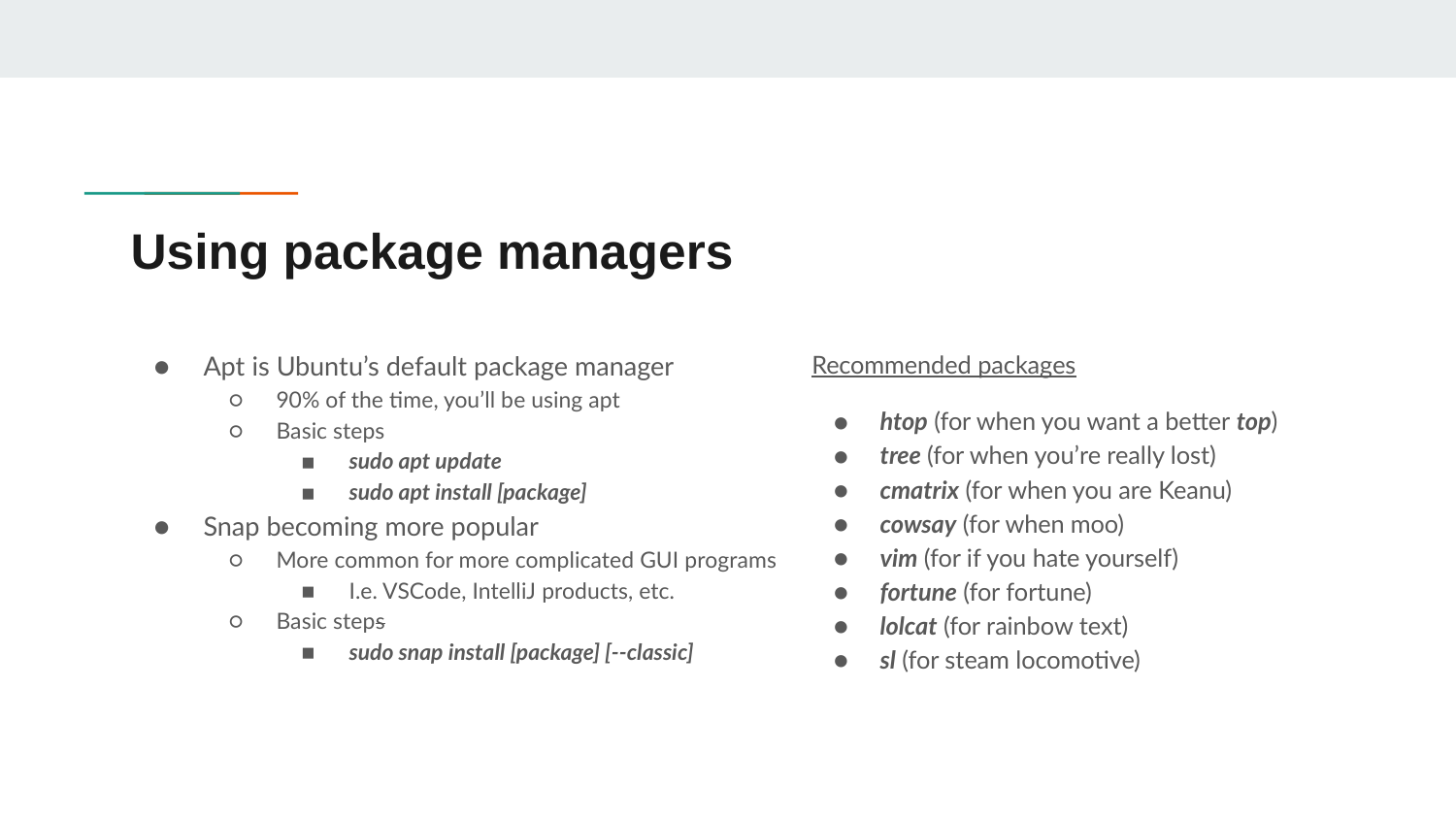

# Using package managers
Apt is Ubuntu’s default package manager
90% of the time, you’ll be using apt
Basic steps
sudo apt update
sudo apt install [package]
Snap becoming more popular
More common for more complicated GUI programs
I.e. VSCode, IntelliJ products, etc.
Basic steps
sudo snap install [package] [--classic]
Recommended packages
htop (for when you want a better top)
tree (for when you’re really lost)
cmatrix (for when you are Keanu)
cowsay (for when moo)
vim (for if you hate yourself)
fortune (for fortune)
lolcat (for rainbow text)
sl (for steam locomotive)